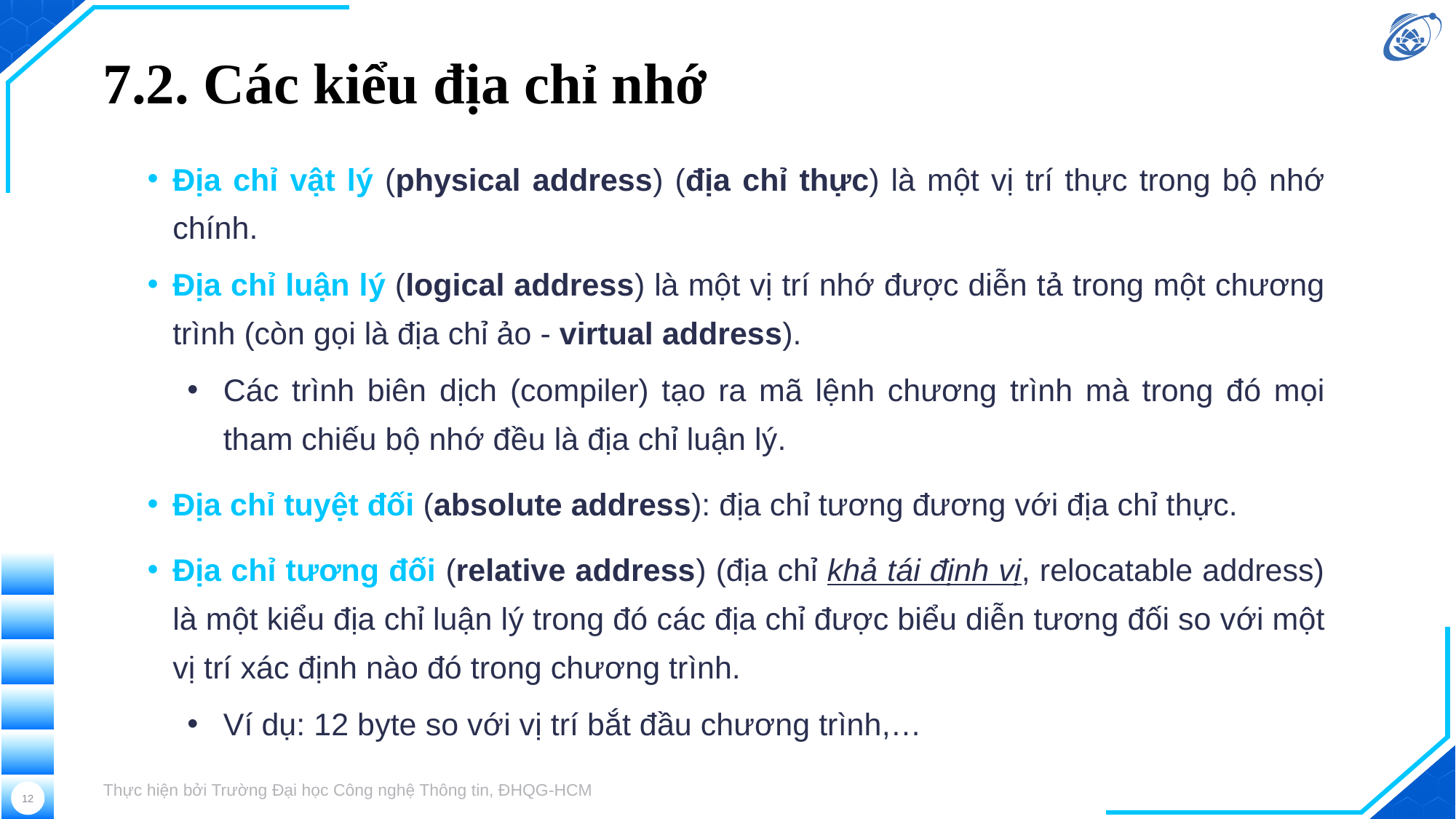

# 7.2. Các kiểu địa chỉ nhớ
Địa chỉ vật lý (physical address) (địa chỉ thực) là một vị trí thực trong bộ nhớ chính.
Địa chỉ luận lý (logical address) là một vị trí nhớ được diễn tả trong một chương trình (còn gọi là địa chỉ ảo - virtual address).
Các trình biên dịch (compiler) tạo ra mã lệnh chương trình mà trong đó mọi tham chiếu bộ nhớ đều là địa chỉ luận lý.
Địa chỉ tuyệt đối (absolute address): địa chỉ tương đương với địa chỉ thực.
Địa chỉ tương đối (relative address) (địa chỉ khả tái định vị, relocatable address) là một kiểu địa chỉ luận lý trong đó các địa chỉ được biểu diễn tương đối so với một vị trí xác định nào đó trong chương trình.
Ví dụ: 12 byte so với vị trí bắt đầu chương trình,…
Thực hiện bởi Trường Đại học Công nghệ Thông tin, ĐHQG-HCM
12